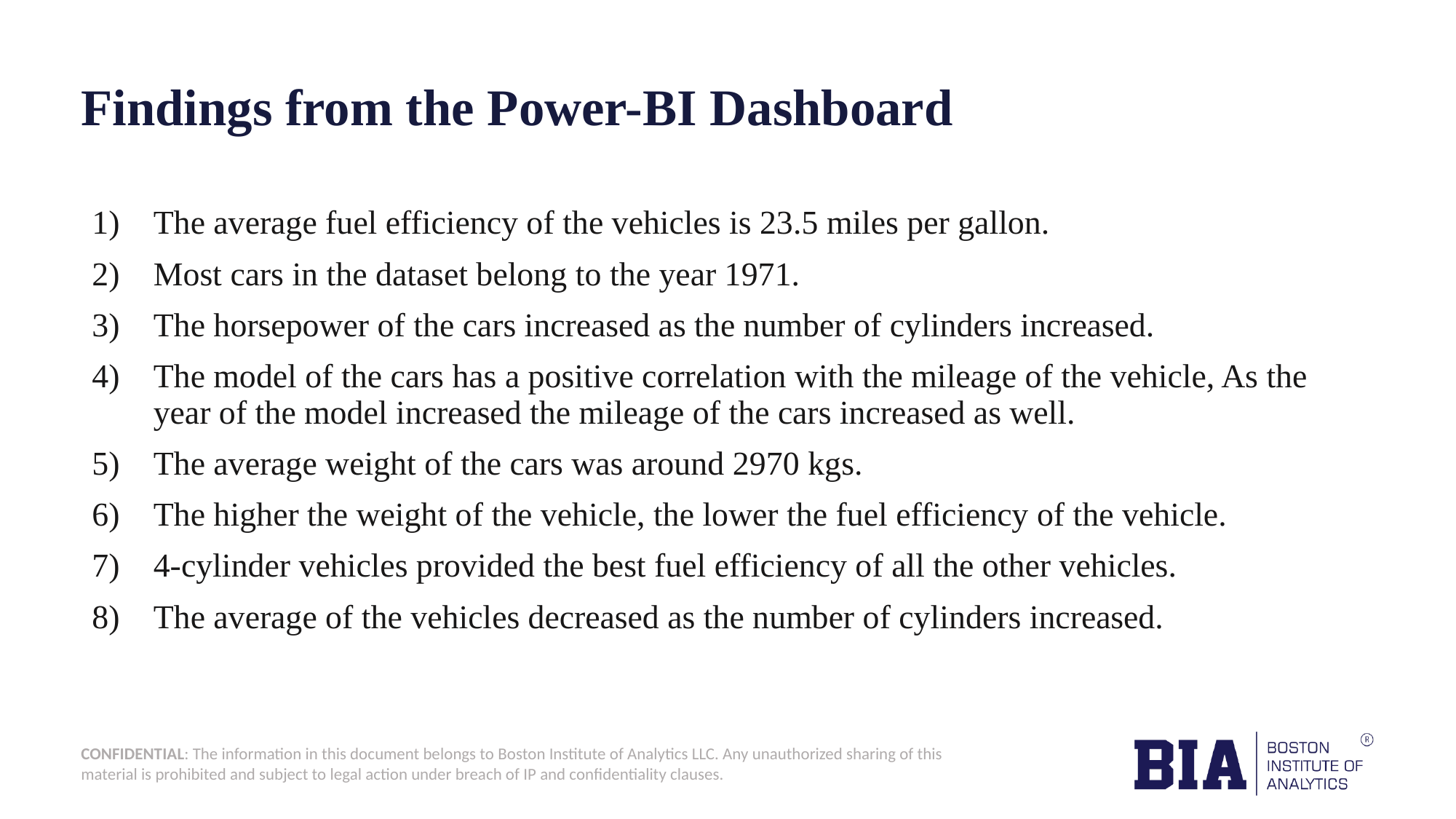

# Findings from the Power-BI Dashboard
The average fuel efficiency of the vehicles is 23.5 miles per gallon.
Most cars in the dataset belong to the year 1971.
The horsepower of the cars increased as the number of cylinders increased.
The model of the cars has a positive correlation with the mileage of the vehicle, As the year of the model increased the mileage of the cars increased as well.
The average weight of the cars was around 2970 kgs.
The higher the weight of the vehicle, the lower the fuel efficiency of the vehicle.
4-cylinder vehicles provided the best fuel efficiency of all the other vehicles.
The average of the vehicles decreased as the number of cylinders increased.